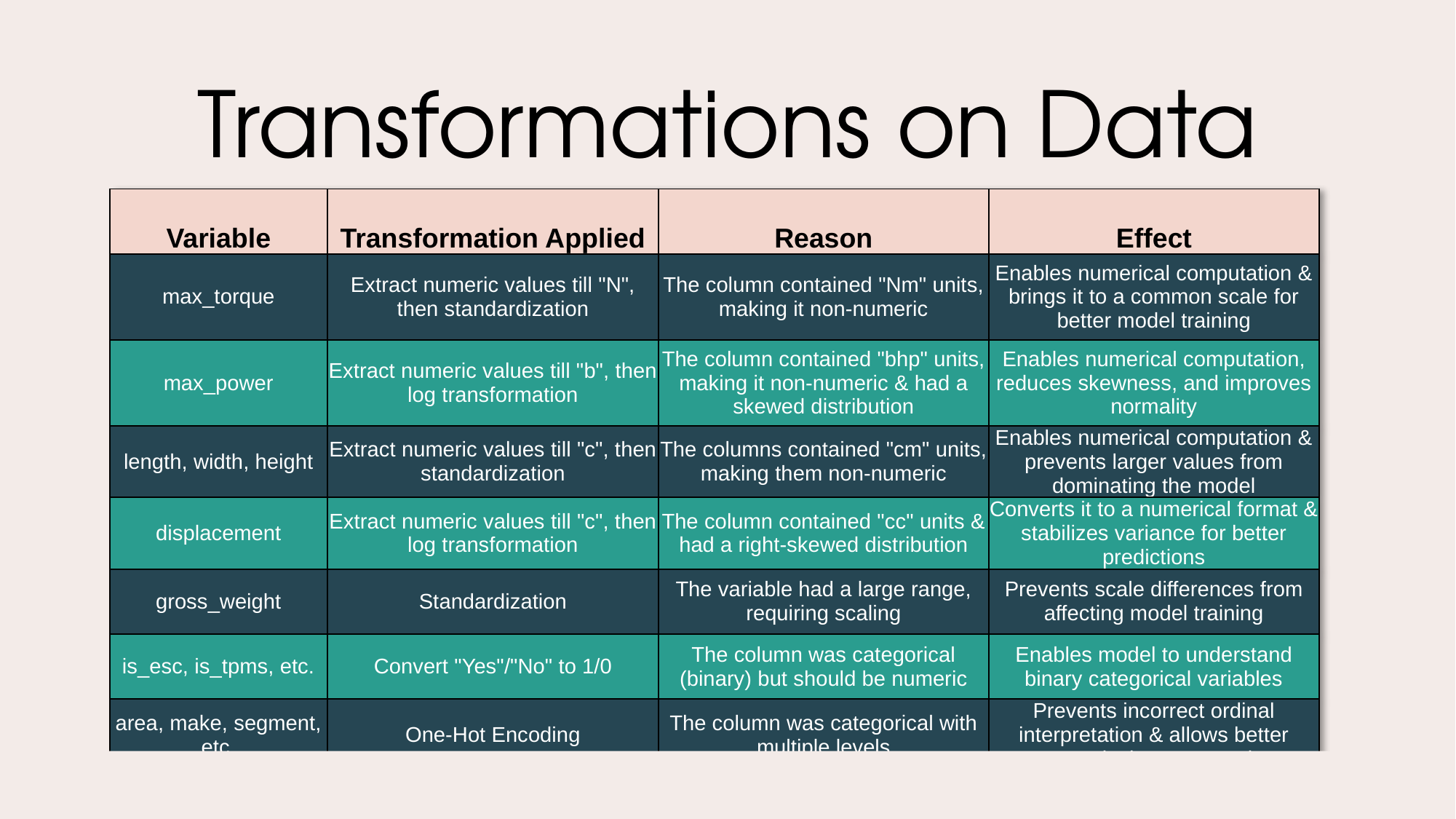

# Transformations on Data
| Variable | Transformation Applied | Reason | Effect |
| --- | --- | --- | --- |
| max\_torque | Extract numeric values till "N", then standardization | The column contained "Nm" units, making it non-numeric | Enables numerical computation & brings it to a common scale for better model training |
| max\_power | Extract numeric values till "b", then log transformation | The column contained "bhp" units, making it non-numeric & had a skewed distribution | Enables numerical computation, reduces skewness, and improves normality |
| length, width, height | Extract numeric values till "c", then standardization | The columns contained "cm" units, making them non-numeric | Enables numerical computation & prevents larger values from dominating the model |
| displacement | Extract numeric values till "c", then log transformation | The column contained "cc" units & had a right-skewed distribution | Converts it to a numerical format & stabilizes variance for better predictions |
| gross\_weight | Standardization | The variable had a large range, requiring scaling | Prevents scale differences from affecting model training |
| is\_esc, is\_tpms, etc. | Convert "Yes"/"No" to 1/0 | The column was categorical (binary) but should be numeric | Enables model to understand binary categorical variables |
| area, make, segment, etc. | One-Hot Encoding | The column was categorical with multiple levels | Prevents incorrect ordinal interpretation & allows better categorical representation |

6
Presentation title